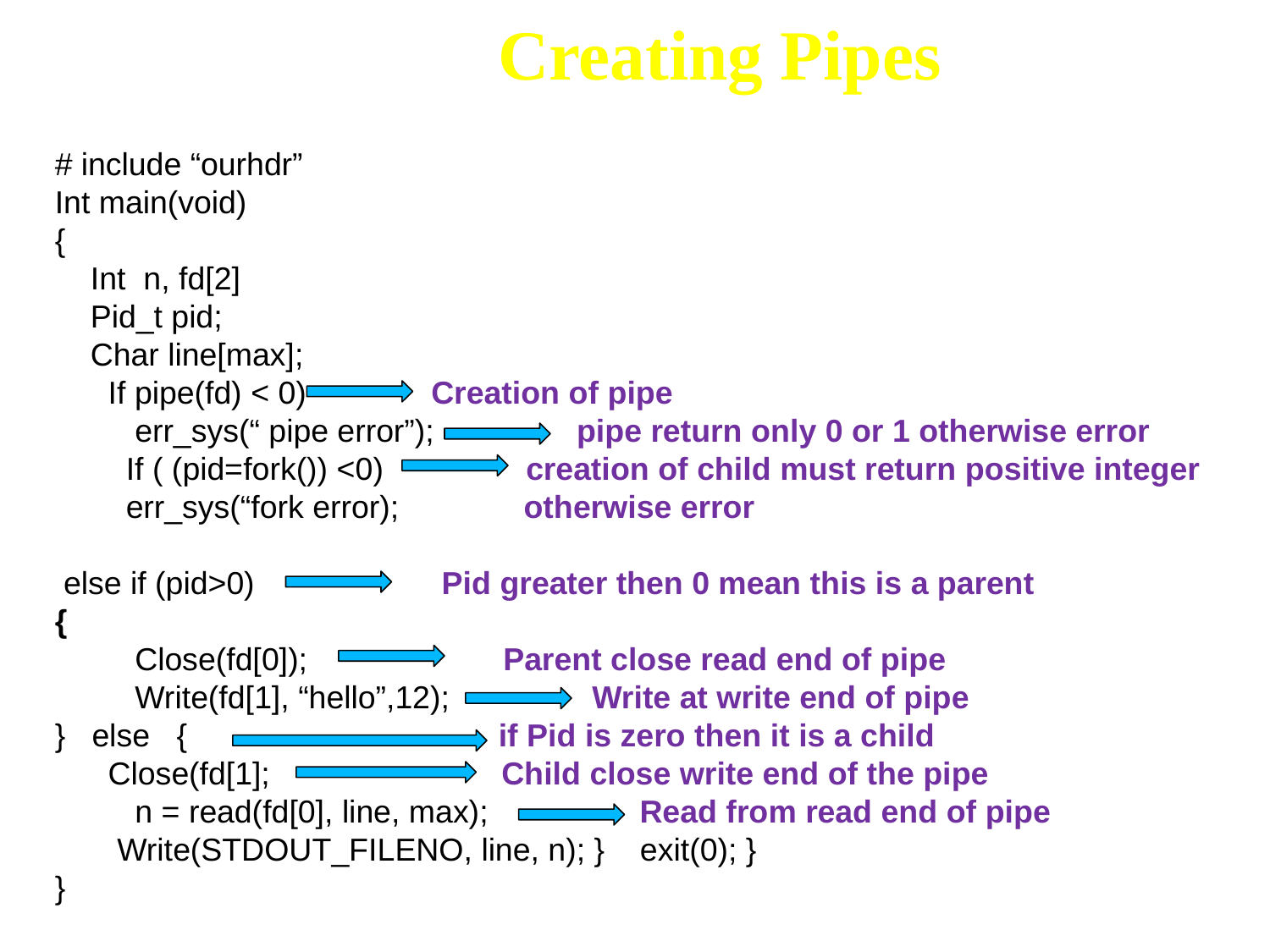

Creating Pipes
# include “ourhdr”
Int main(void)
{
    Int  n, fd[2]
    Pid_t pid;
    Char line[max];
      If pipe(fd) < 0)              Creation of pipe
         err_sys(“ pipe error”);                pipe return only 0 or 1 otherwise error
        If ( (pid=fork()) <0)                creation of child must return positive integer
        err_sys(“fork error);              otherwise error

 else if (pid>0)                     Pid greater then 0 mean this is a parent
{
         Close(fd[0]);                      Parent close read end of pipe
         Write(fd[1], “hello”,12);                Write at write end of pipe
}   else   {                                   if Pid is zero then it is a child
      Close(fd[1];                          Child close write end of the pipe
         n = read(fd[0], line, max);                 Read from read end of pipe
       Write(STDOUT_FILENO, line, n); }    exit(0); }
}